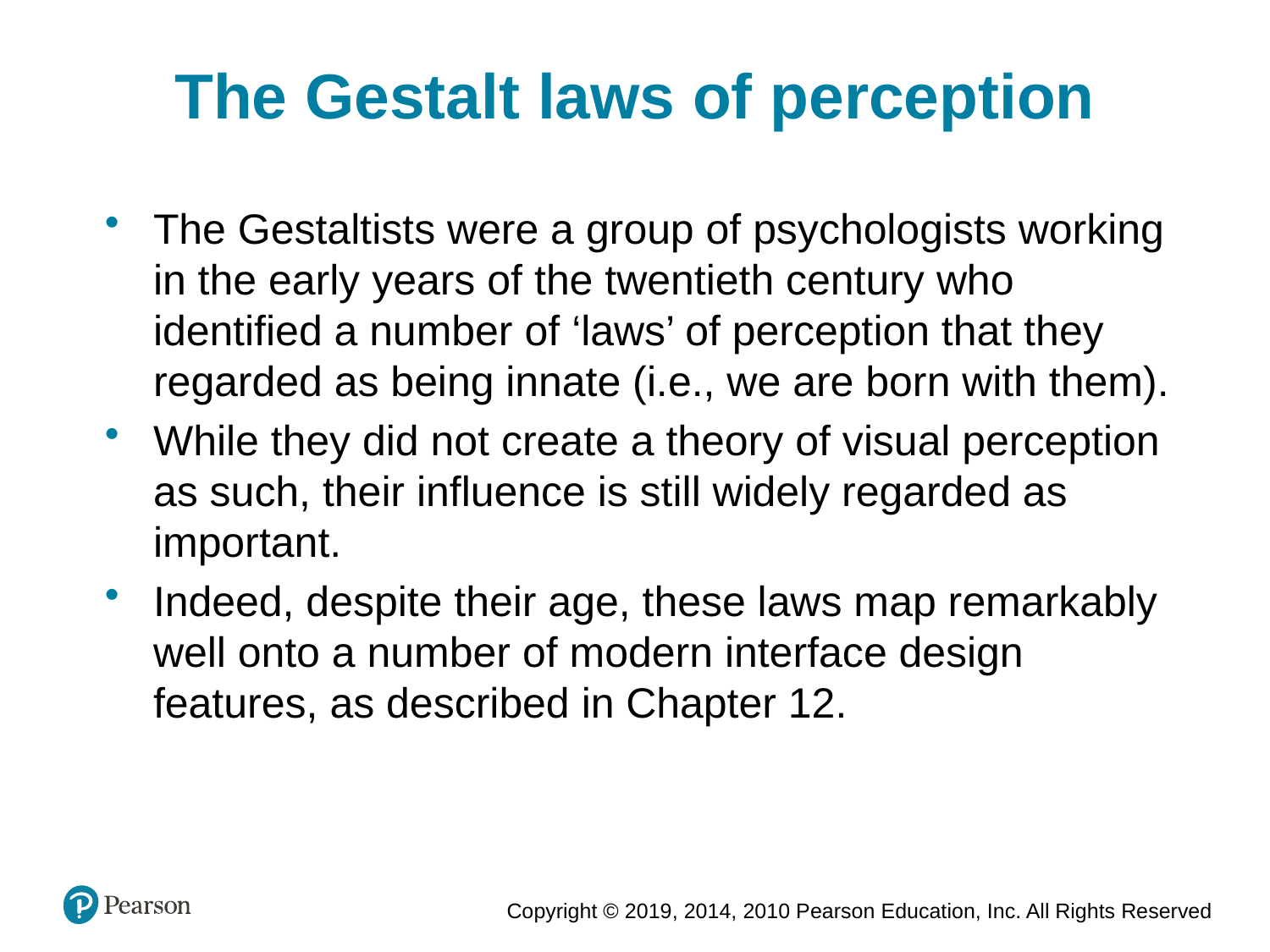

The Gestalt laws of perception
The Gestaltists were a group of psychologists working in the early years of the twentieth century who identified a number of ‘laws’ of perception that they regarded as being innate (i.e., we are born with them).
While they did not create a theory of visual perception as such, their influence is still widely regarded as important.
Indeed, despite their age, these laws map remarkably well onto a number of modern interface design features, as described in Chapter 12.